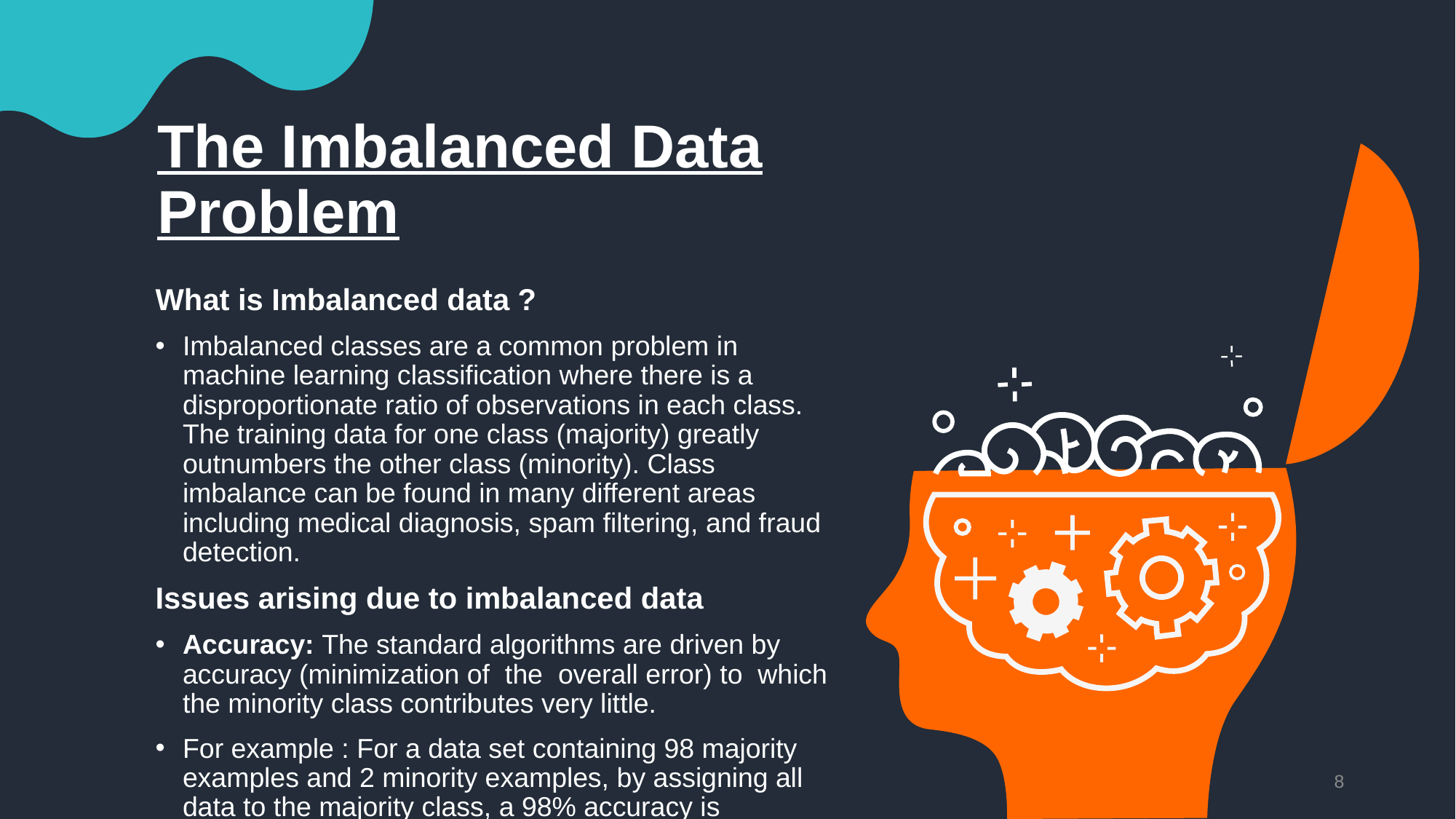

The Imbalanced Data Problem

What is Imbalanced data ?
Imbalanced classes are a common problem in machine learning classification where there is a disproportionate ratio of observations in each class. The training data for one class (majority) greatly outnumbers the other class (minority). Class imbalance can be found in many different areas including medical diagnosis, spam filtering, and fraud detection.
Issues arising due to imbalanced data
Accuracy: The standard algorithms are driven by accuracy (minimization of  the  overall error) to  which  the minority class contributes very little.
For example : For a data set containing 98 majority examples and 2 minority examples, by assigning all data to the majority class, a 98% accuracy is achieved.

8